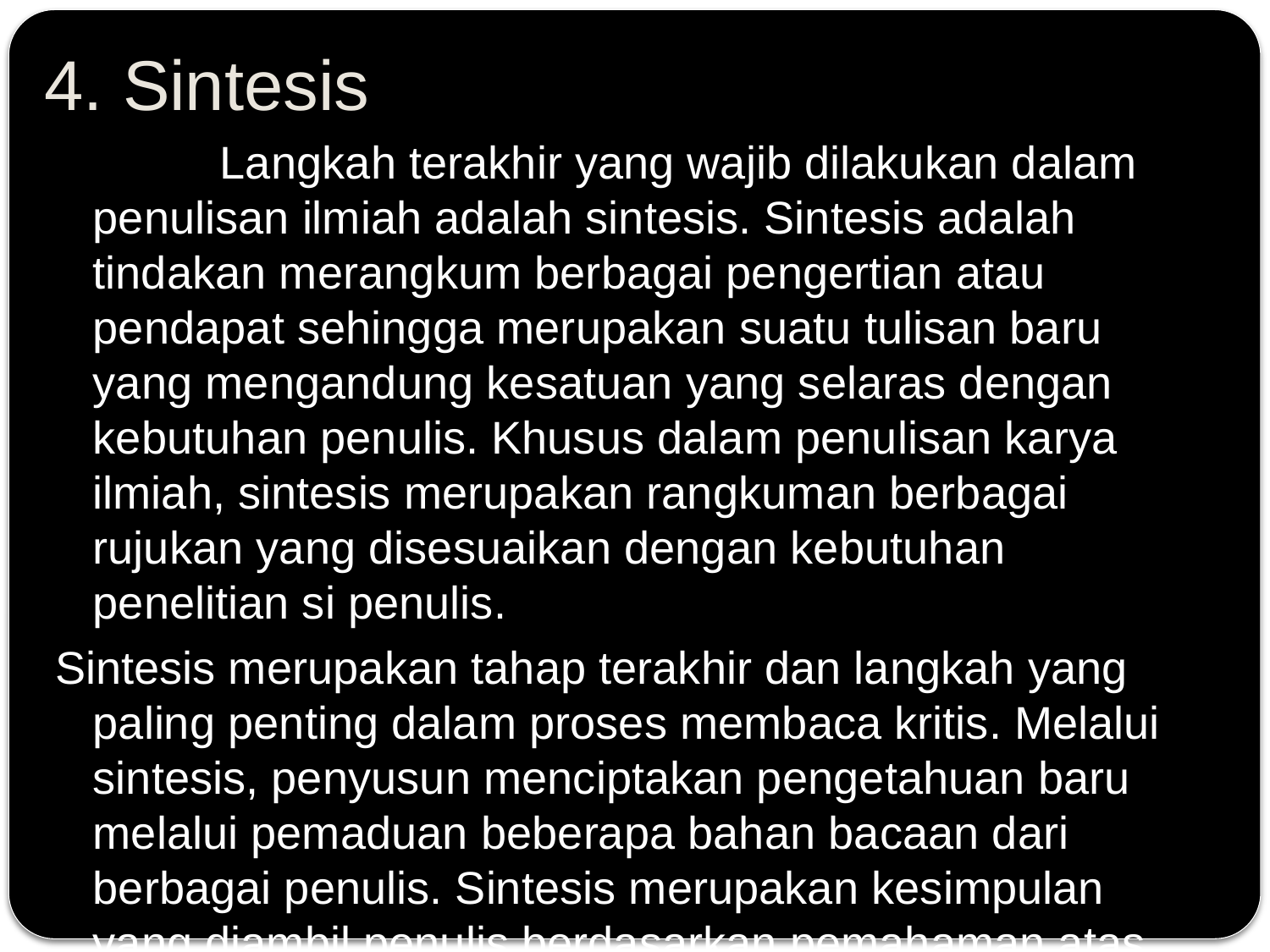

# 4. Sintesis
		Langkah terakhir yang wajib dilakukan dalam penulisan ilmiah adalah sintesis. Sintesis adalah tindakan merangkum berbagai pengertian atau pendapat sehingga merupakan suatu tulisan baru yang mengandung kesatuan yang selaras dengan kebutuhan penulis. Khusus dalam penulisan karya ilmiah, sintesis merupakan rangkuman berbagai rujukan yang disesuaikan dengan kebutuhan penelitian si penulis.
Sintesis merupakan tahap terakhir dan langkah yang paling penting dalam proses membaca kritis. Melalui sintesis, penyusun menciptakan pengetahuan baru melalui pemaduan beberapa bahan bacaan dari berbagai penulis. Sintesis merupakan kesimpulan yang diambil penulis berdasarkan pemahaman atas beberapa tulisan. Sintesis dibangun berdasarkan kutipan-kutipan yang dikumpulkan oleh penulis dan pemahaman atas kutipan tersebut.